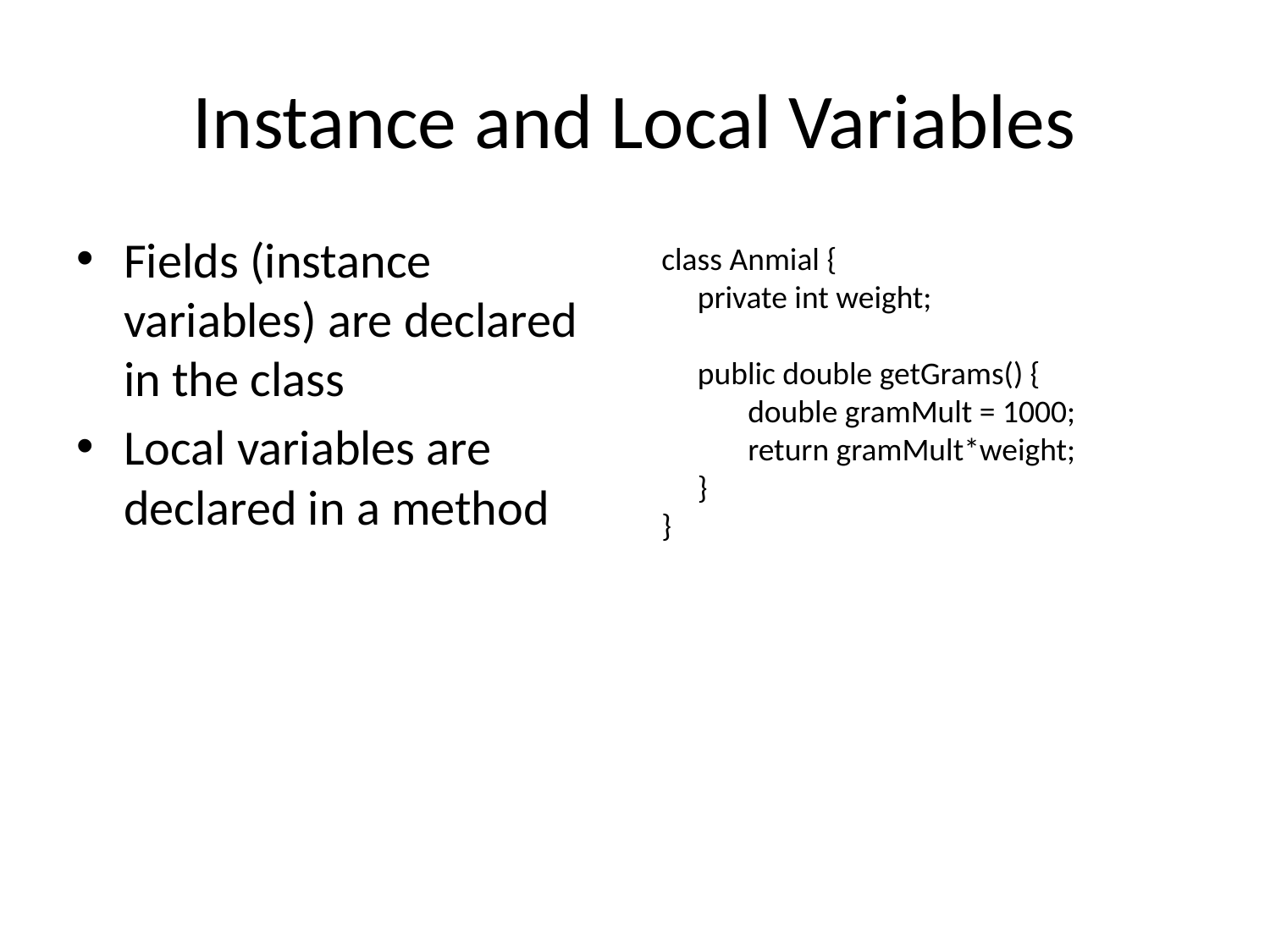

# Instance and Local Variables
Fields (instance variables) are declared in the class
Local variables are declared in a method
class Anmial {
     private int weight;

     public double getGrams() {
            double gramMult = 1000;
            return gramMult*weight;
     }
}